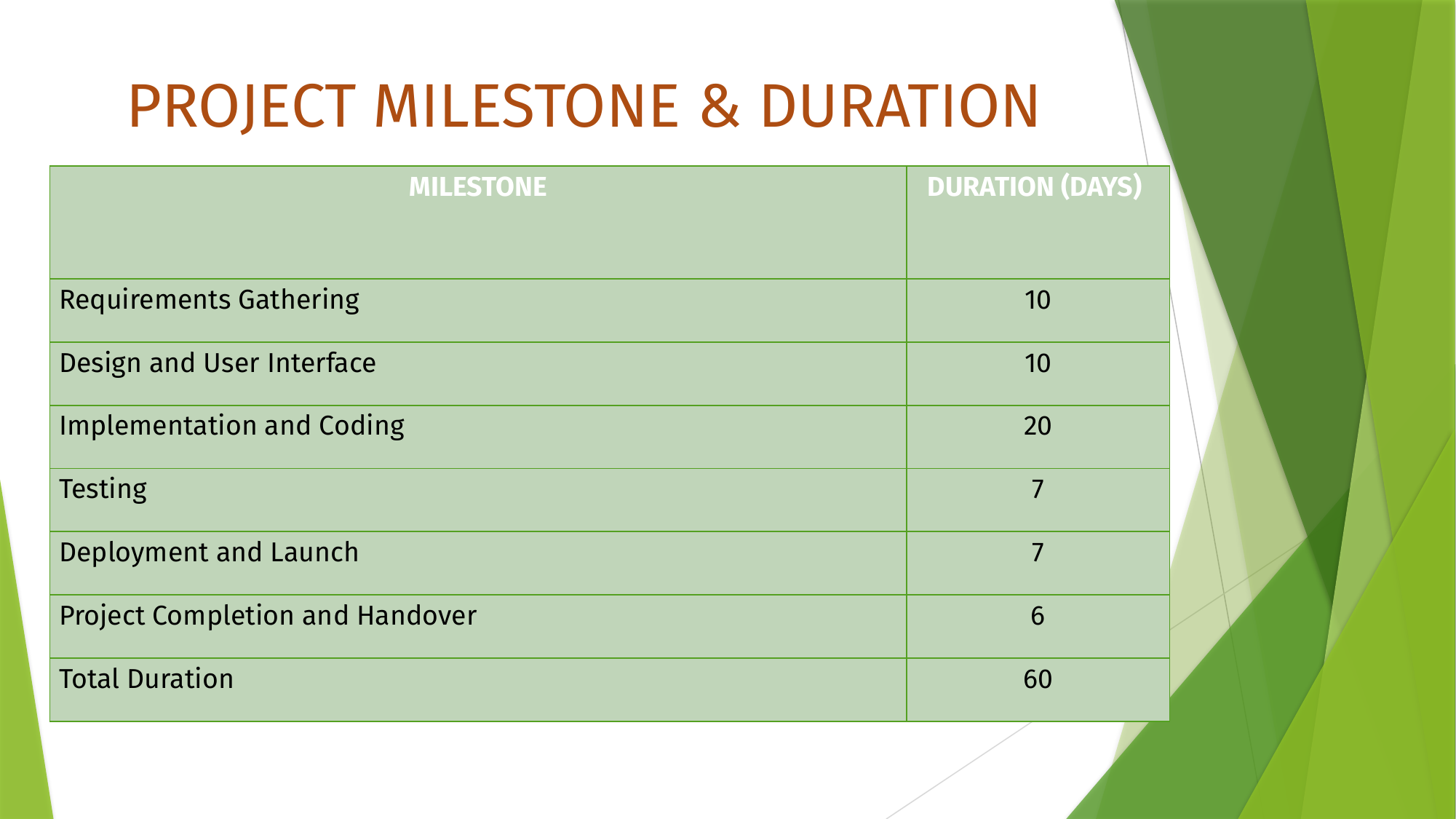

# PROJECT MILESTONE & DURATION

| MILESTONE | DURATION (DAYS) |
| --- | --- |
| Requirements Gathering | 10 |
| Design and User Interface | 10 |
| Implementation and Coding | 20 |
| Testing | 7 |
| Deployment and Launch | 7 |
| Project Completion and Handover | 6 |
| Total Duration | 60 |